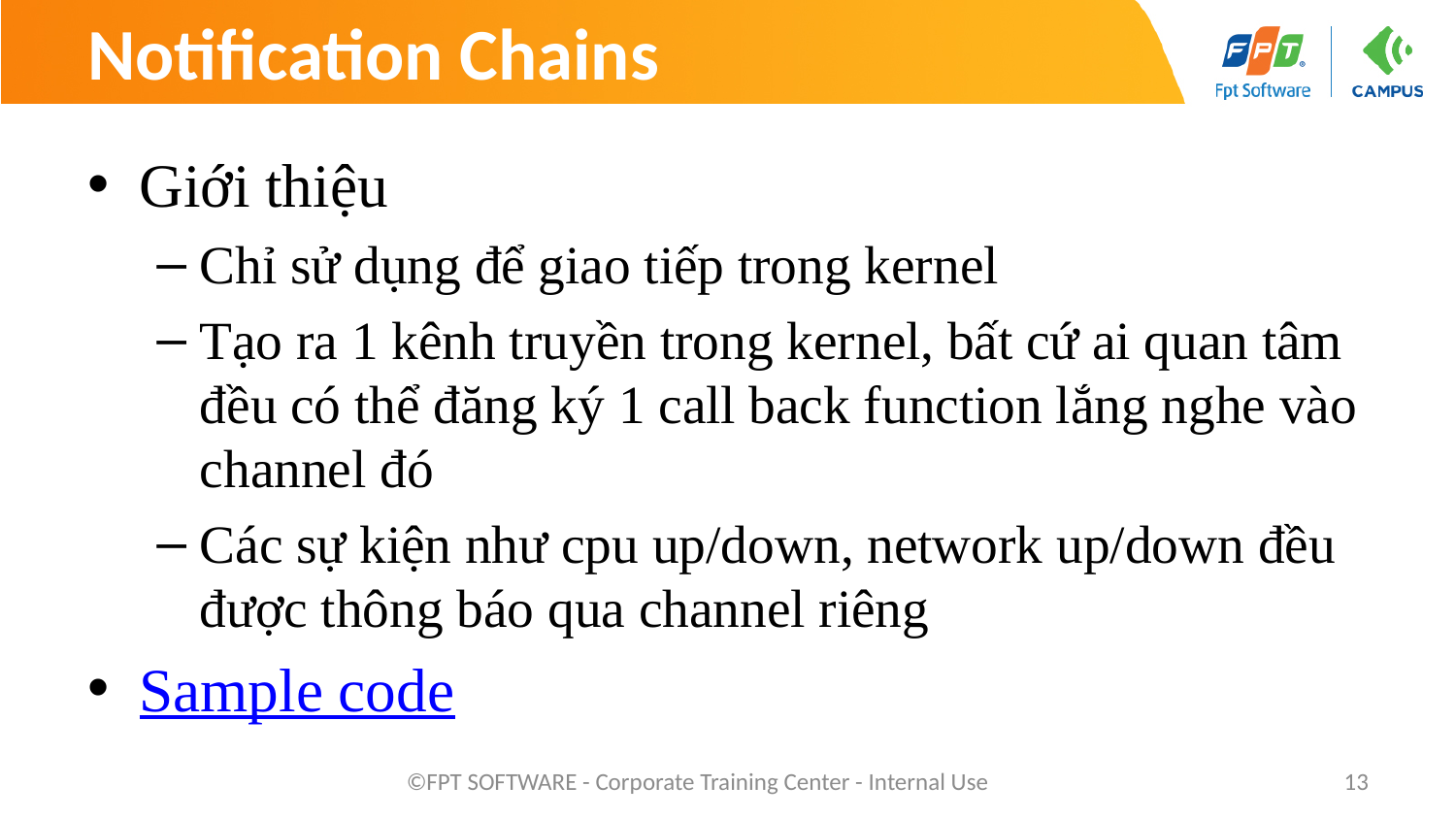

# Notification Chains
Giới thiệu
Chỉ sử dụng để giao tiếp trong kernel
Tạo ra 1 kênh truyền trong kernel, bất cứ ai quan tâm đều có thể đăng ký 1 call back function lắng nghe vào channel đó
Các sự kiện như cpu up/down, network up/down đều được thông báo qua channel riêng
Sample code
©FPT SOFTWARE - Corporate Training Center - Internal Use
13